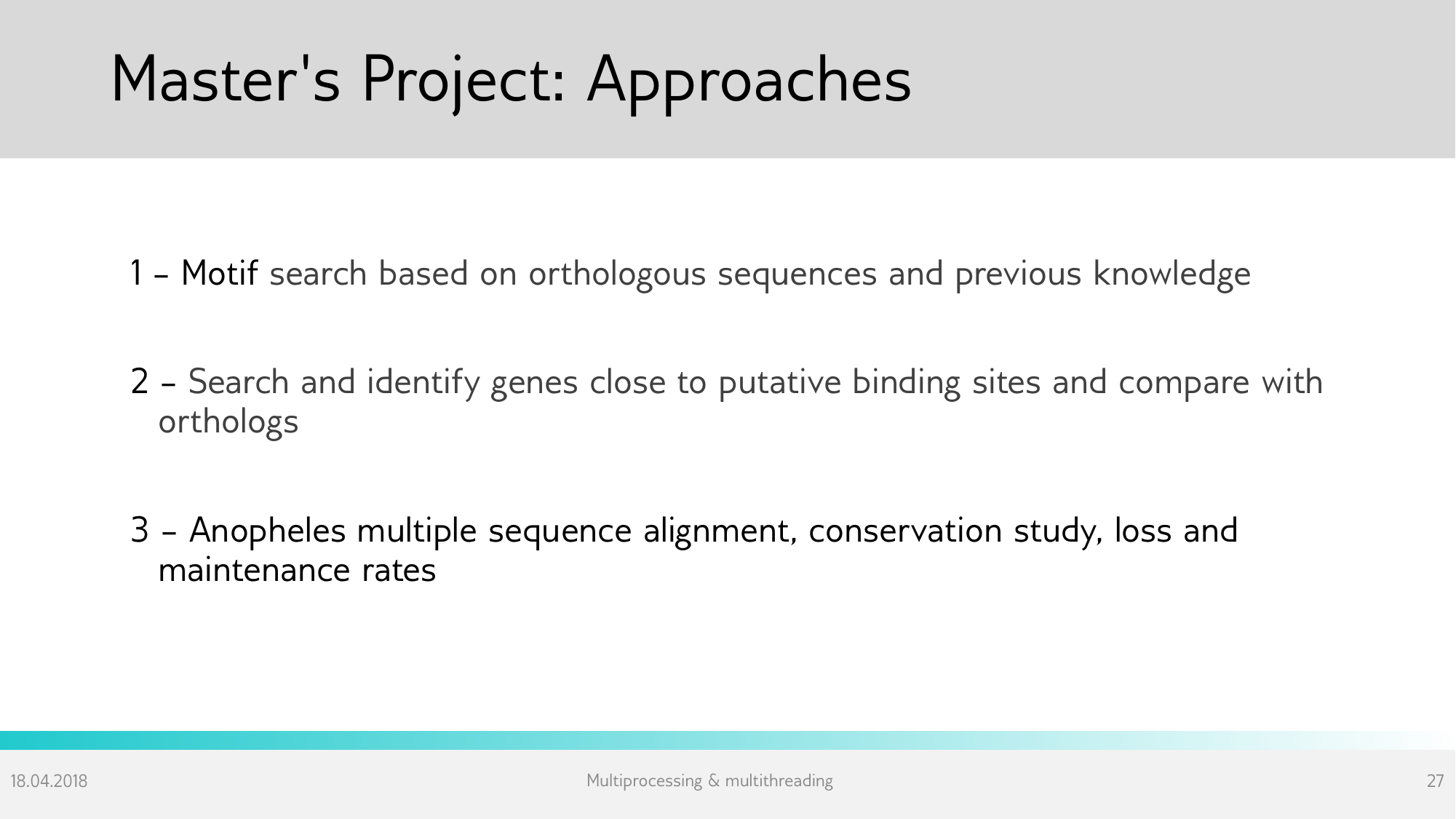

# Master's Project: Approaches
1 – Motif search based on orthologous sequences and previous knowledge

2 – Search and identify genes close to putative binding sites and compare with orthologs

3 – Anopheles multiple sequence alignment, conservation study, loss and maintenance rates
Multiprocessing & multithreading
18.04.2018
27